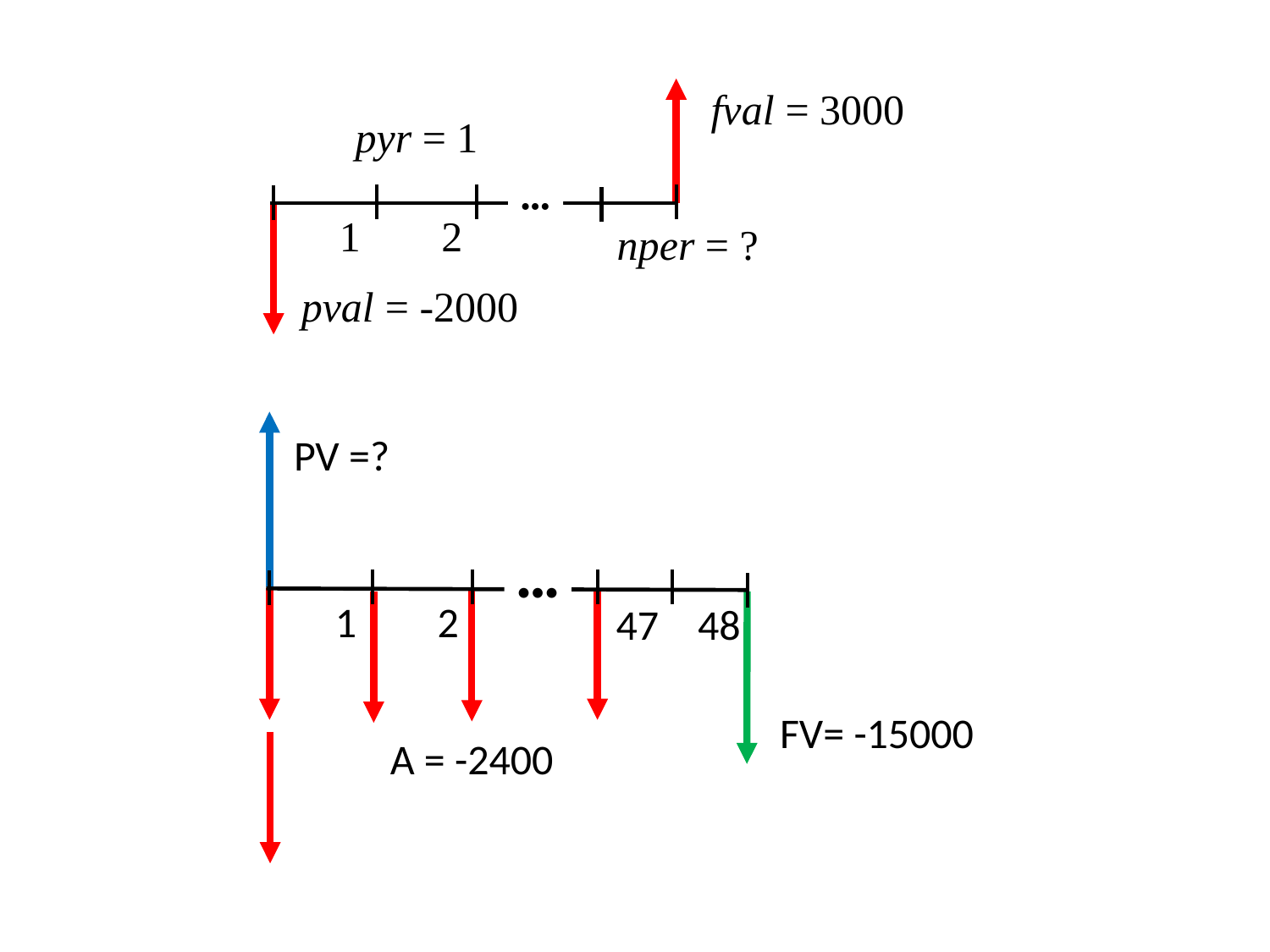

fval = 3000
pyr = 1
•••
1
2
nper = ?
pval = -2000
PV =?
•••
1
2
47
48
FV= -15000
A = -2400